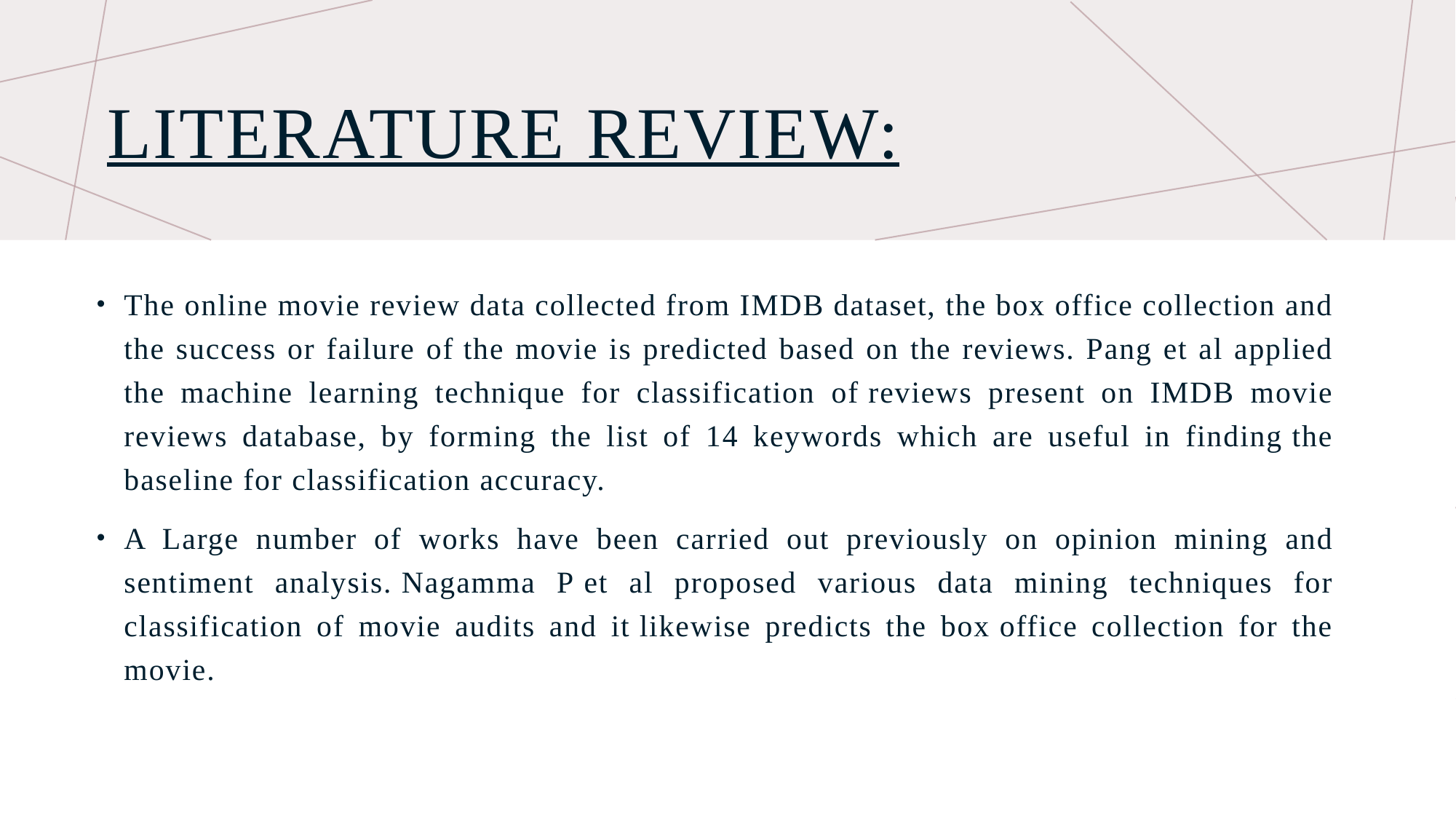

# LITERATURE REVIEW:

The online movie review data collected from IMDB dataset, the box office collection and the success or failure of the movie is predicted based on the reviews. Pang et al applied the machine learning technique for classification of reviews present on IMDB movie reviews database, by forming the list of 14 keywords which are useful in finding the baseline for classification accuracy.
A Large number of works have been carried out previously on opinion mining and sentiment analysis. Nagamma P et al proposed various data mining techniques for classification of movie audits and it likewise predicts the box office collection for the movie.